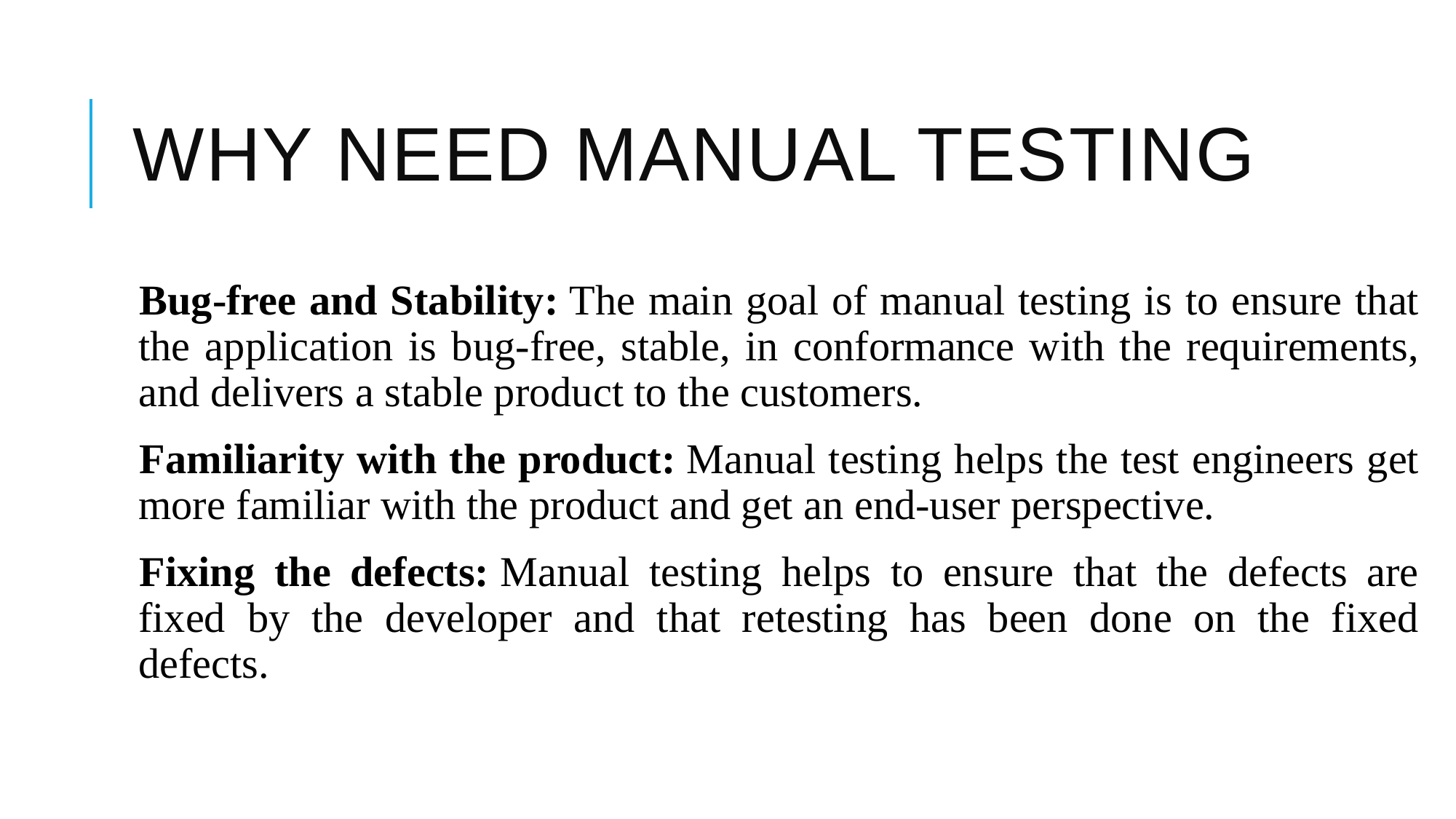

# Why Need Manual Testing
Bug-free and Stability: The main goal of manual testing is to ensure that the application is bug-free, stable, in conformance with the requirements, and delivers a stable product to the customers.
Familiarity with the product: Manual testing helps the test engineers get more familiar with the product and get an end-user perspective.
Fixing the defects: Manual testing helps to ensure that the defects are fixed by the developer and that retesting has been done on the fixed defects.